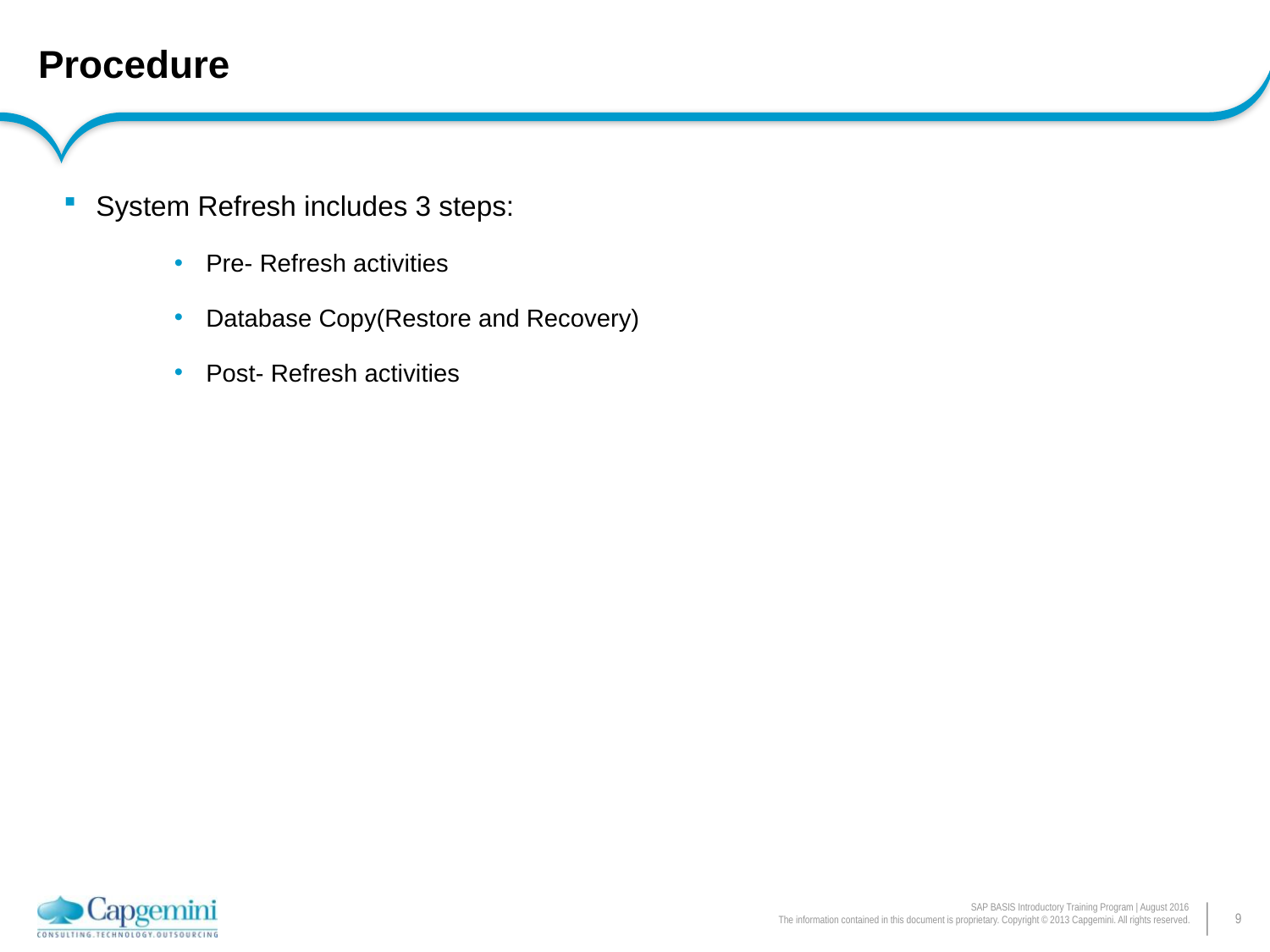

# Procedure
System Refresh includes 3 steps:
Pre- Refresh activities
Database Copy(Restore and Recovery)
Post- Refresh activities